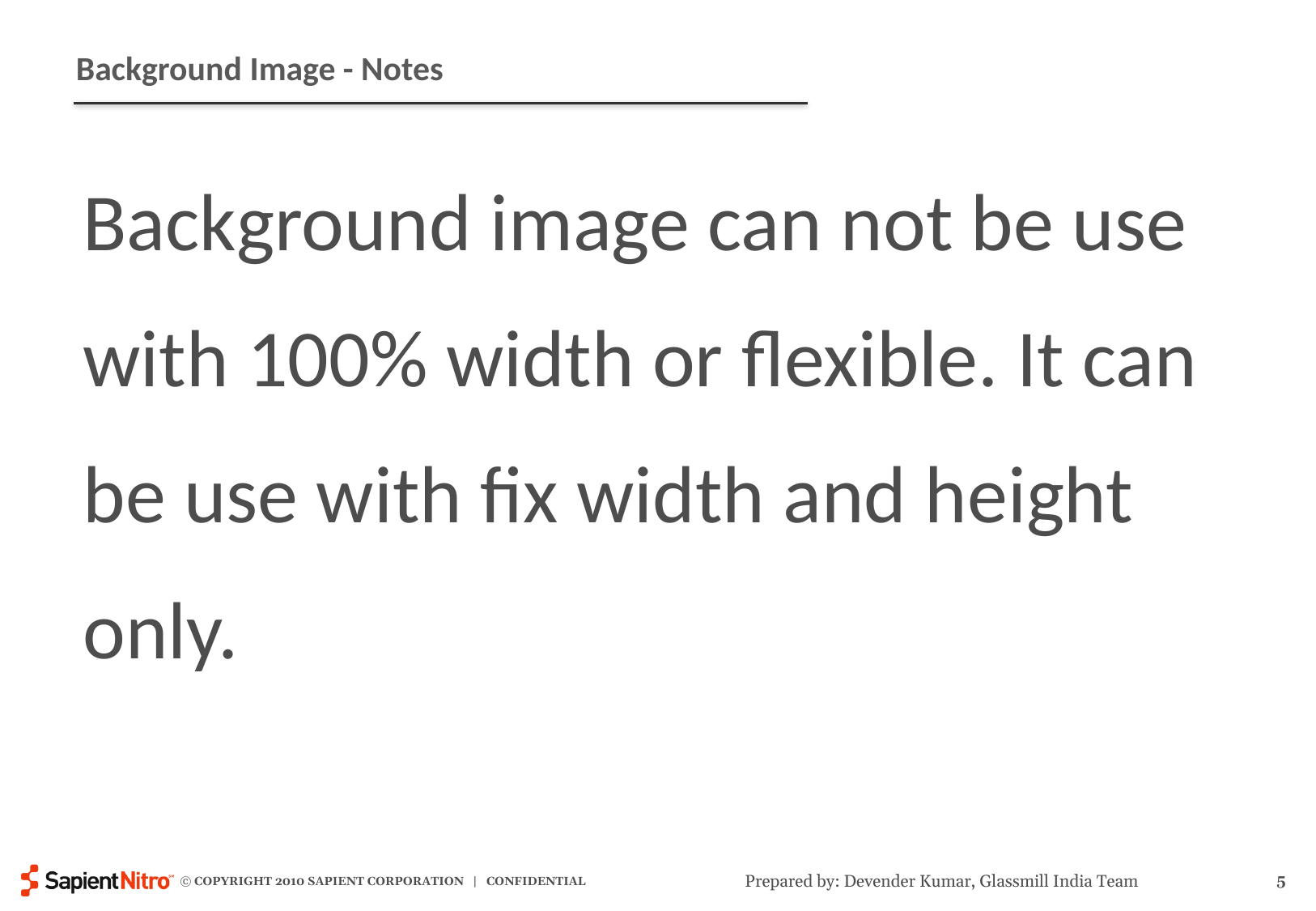

# Background Image - Notes
Background image can not be use with 100% width or flexible. It can be use with fix width and height only.